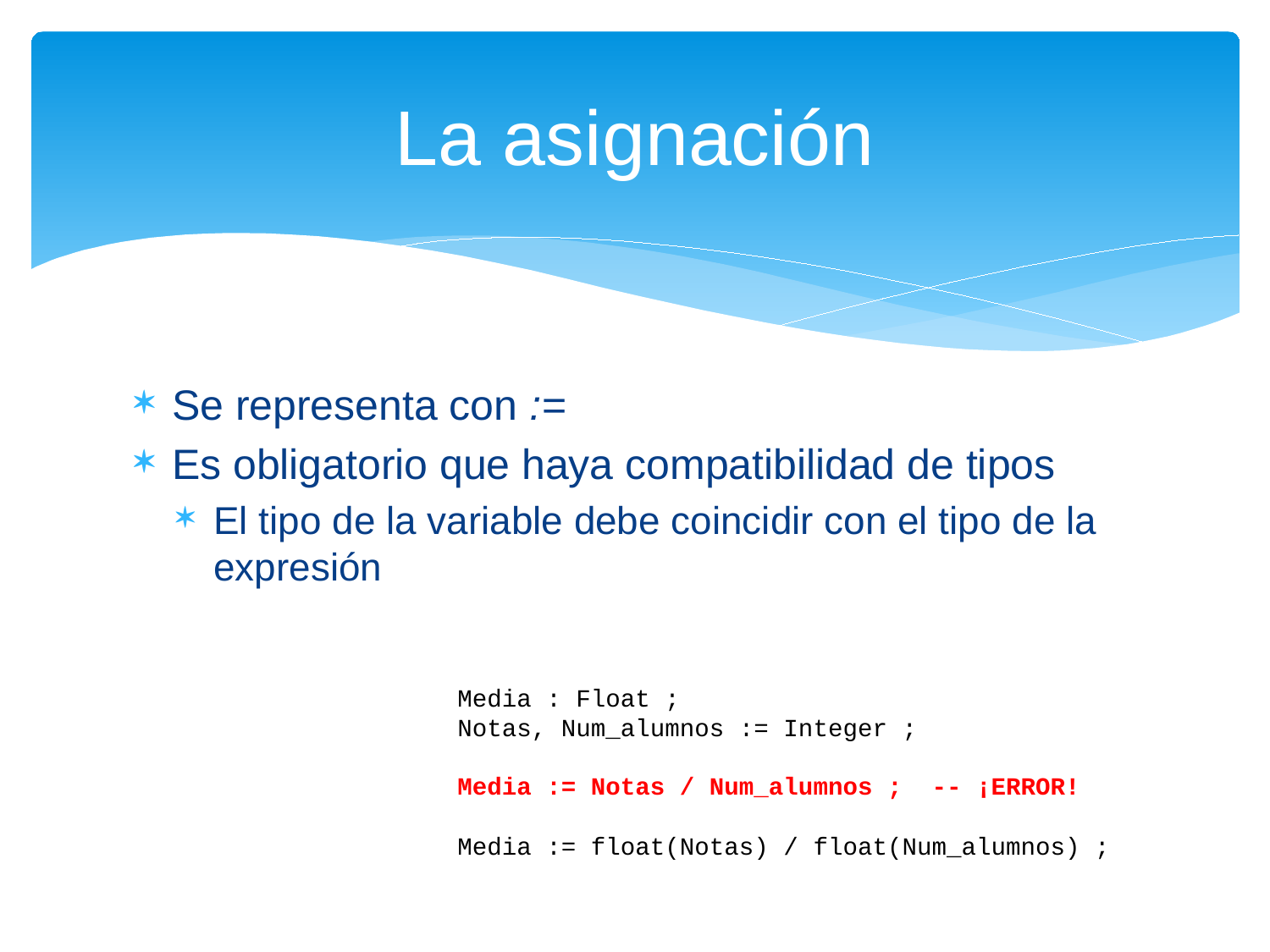

# La asignación
Se representa con :=
Es obligatorio que haya compatibilidad de tipos
El tipo de la variable debe coincidir con el tipo de la expresión
Media : Float ;
Notas, Num_alumnos := Integer ;

Media := Notas / Num_alumnos ;  -- ¡ERROR!

Media := float(Notas) / float(Num_alumnos) ;